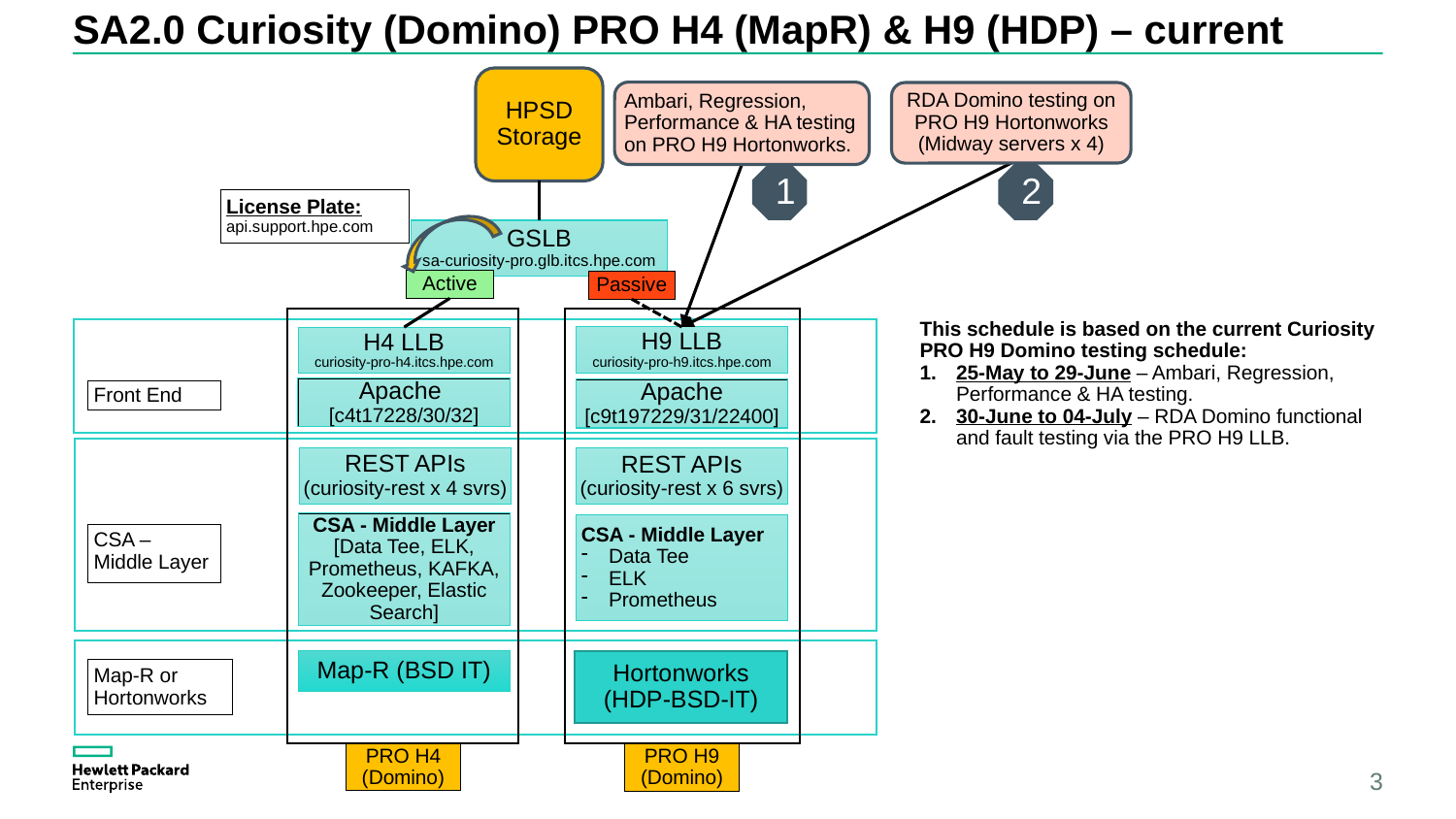

# SA2.0 Curiosity (Domino) PRO H4 (MapR) & H9 (HDP) – current
HPSD
Storage
Ambari, Regression, Performance & HA testing on PRO H9 Hortonworks.
RDA Domino testing on PRO H9 Hortonworks
(Midway servers x 4)
1
2

License Plate:
api.support.hpe.com
GSLB
sa-curiosity-pro.glb.itcs.hpe.com
Active
Passive

This schedule is based on the current Curiosity PRO H9 Domino testing schedule:
25-May to 29-June – Ambari, Regression, Performance & HA testing.
30-June to 04-July – RDA Domino functional and fault testing via the PRO H9 LLB.

H9 LLB
curiosity-pro-h9.itcs.hpe.com
H4 LLB
curiosity-pro-h4.itcs.hpe.com
Apache
[c4t17228/30/32]
Apache
[c9t197229/31/22400]
Front End

REST APIs
(curiosity-rest x 4 svrs)
REST APIs
(curiosity-rest x 6 svrs)
CSA - Middle Layer
[Data Tee, ELK, Prometheus, KAFKA, Zookeeper, Elastic Search]
CSA - Middle Layer
Data Tee
ELK
Prometheus
CSA –
Middle Layer

Map-R (BSD IT)
Hortonworks
(HDP-BSD-IT)
Map-R or Hortonworks
PRO H4
(Domino)
PRO H9
(Domino)
3